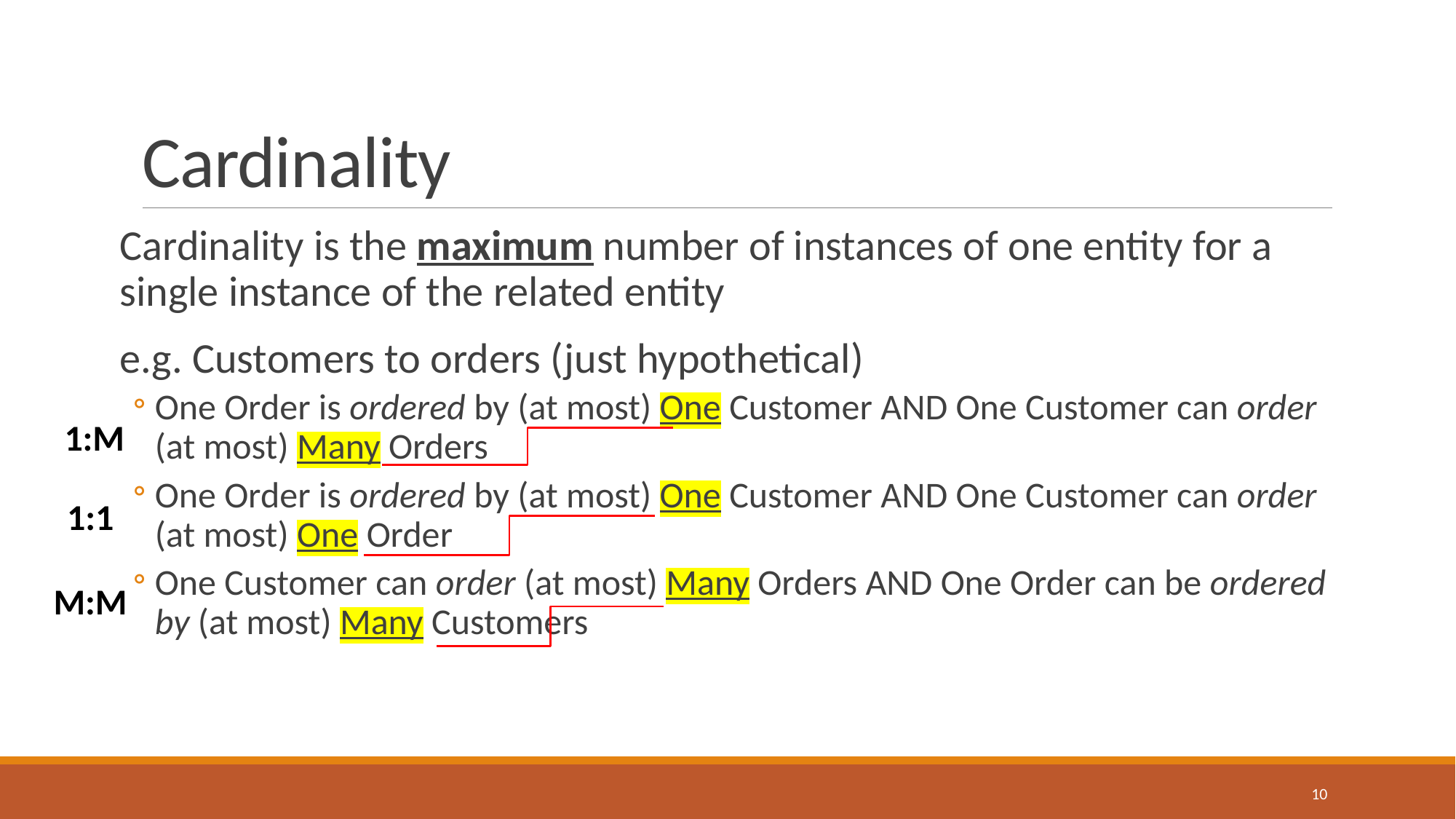

# Cardinality
Cardinality is the maximum number of instances of one entity for a single instance of the related entity
e.g. Customers to orders (just hypothetical)
One Order is ordered by (at most) One Customer AND One Customer can order (at most) Many Orders
One Order is ordered by (at most) One Customer AND One Customer can order (at most) One Order
One Customer can order (at most) Many Orders AND One Order can be ordered by (at most) Many Customers
1:M
1:1
M:M
10